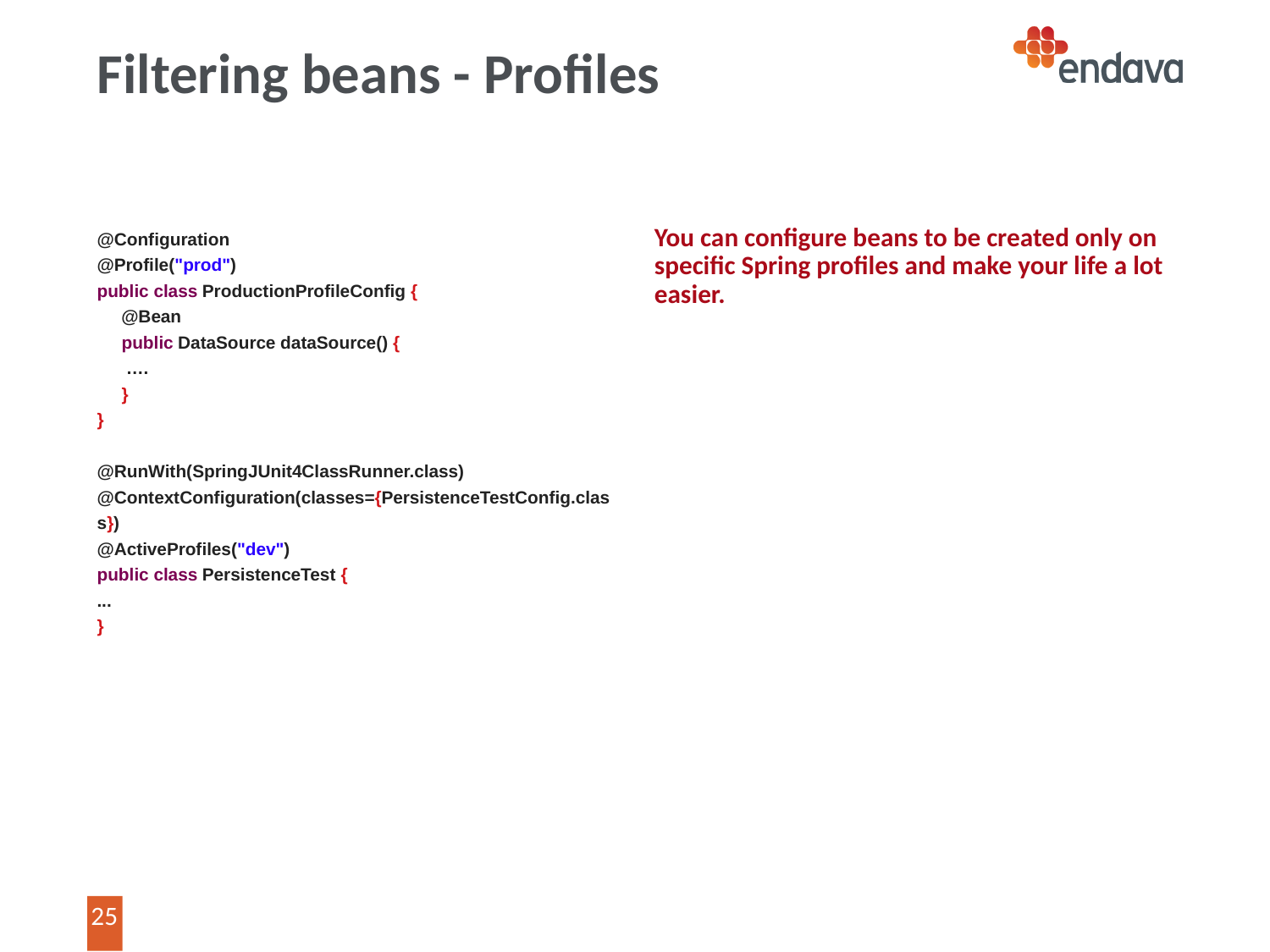

# Filtering beans - Profiles
@Configuration
@Profile("prod")
public class ProductionProfileConfig {
     @Bean
     public DataSource dataSource() {
      ….
     }
}

@RunWith(SpringJUnit4ClassRunner.class)
@ContextConfiguration(classes={PersistenceTestConfig.class})
@ActiveProfiles("dev")
public class PersistenceTest {
...
}

You can configure beans to be created only on specific Spring profiles and make your life a lot easier.